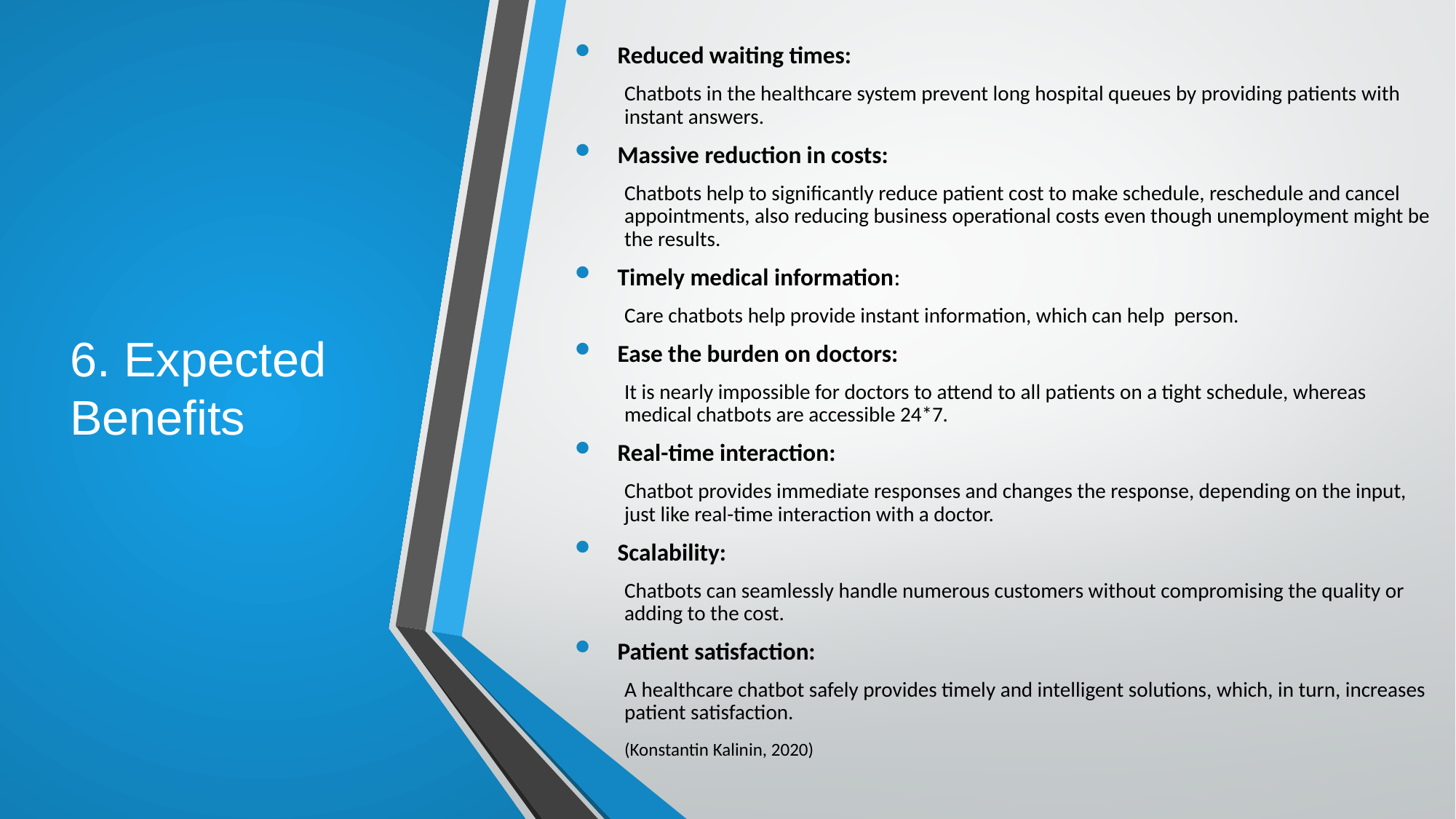

Reduced waiting times:
Chatbots in the healthcare system prevent long hospital queues by providing patients with instant answers.
Massive reduction in costs:
Chatbots help to significantly reduce patient cost to make schedule, reschedule and cancel appointments, also reducing business operational costs even though unemployment might be the results.
Timely medical information:
Care chatbots help provide instant information, which can help  person.
Ease the burden on doctors:
It is nearly impossible for doctors to attend to all patients on a tight schedule, whereas medical chatbots are accessible 24*7.
Real-time interaction:
Chatbot provides immediate responses and changes the response, depending on the input, just like real-time interaction with a doctor.
Scalability:
Chatbots can seamlessly handle numerous customers without compromising the quality or adding to the cost.
Patient satisfaction:
A healthcare chatbot safely provides timely and intelligent solutions, which, in turn, increases patient satisfaction.
(Konstantin Kalinin, 2020)

# 6. Expected Benefits